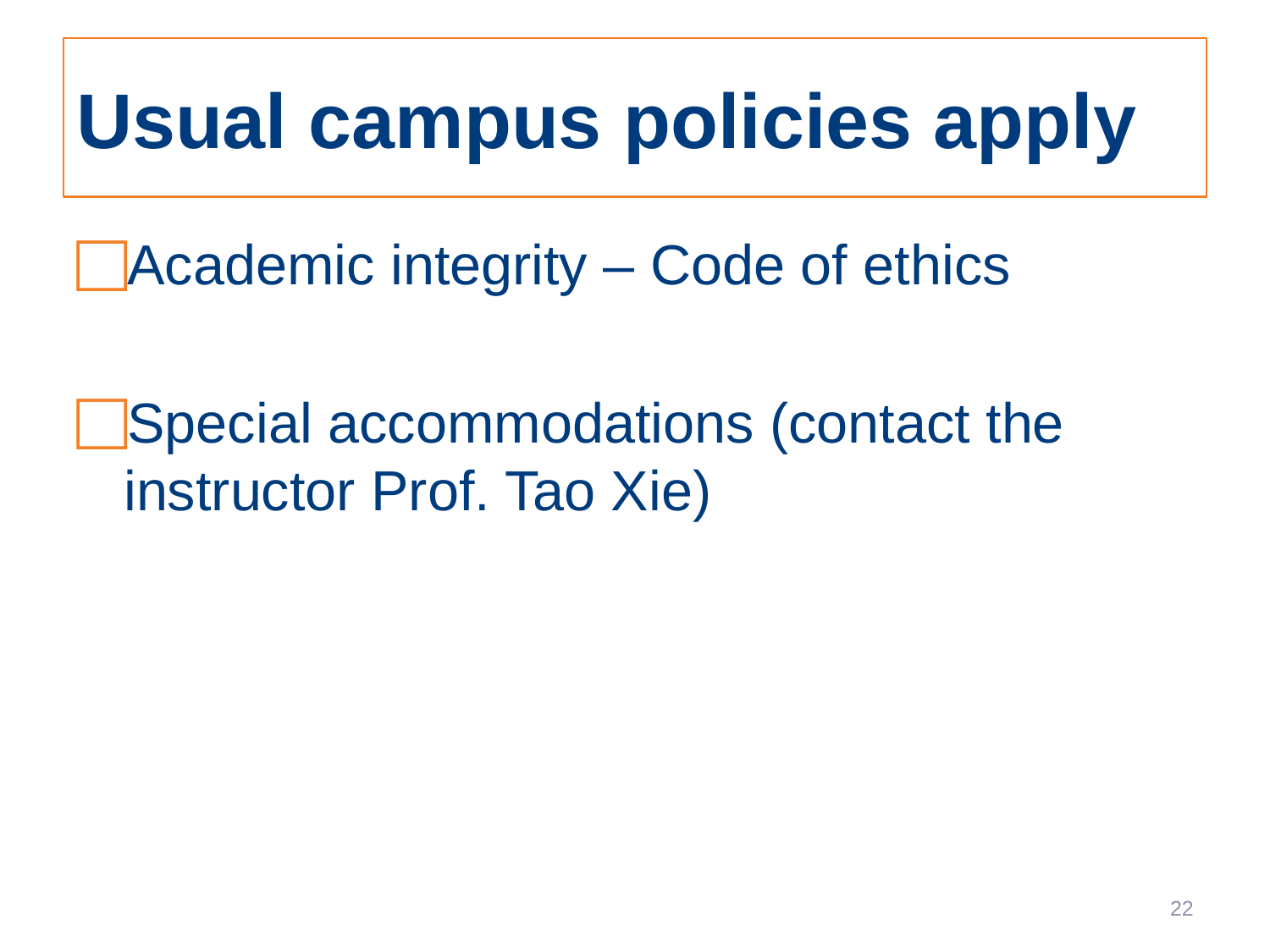

# Usual campus policies apply
Academic integrity – Code of ethics

Special accommodations (contact the instructor Prof. Tao Xie)
22